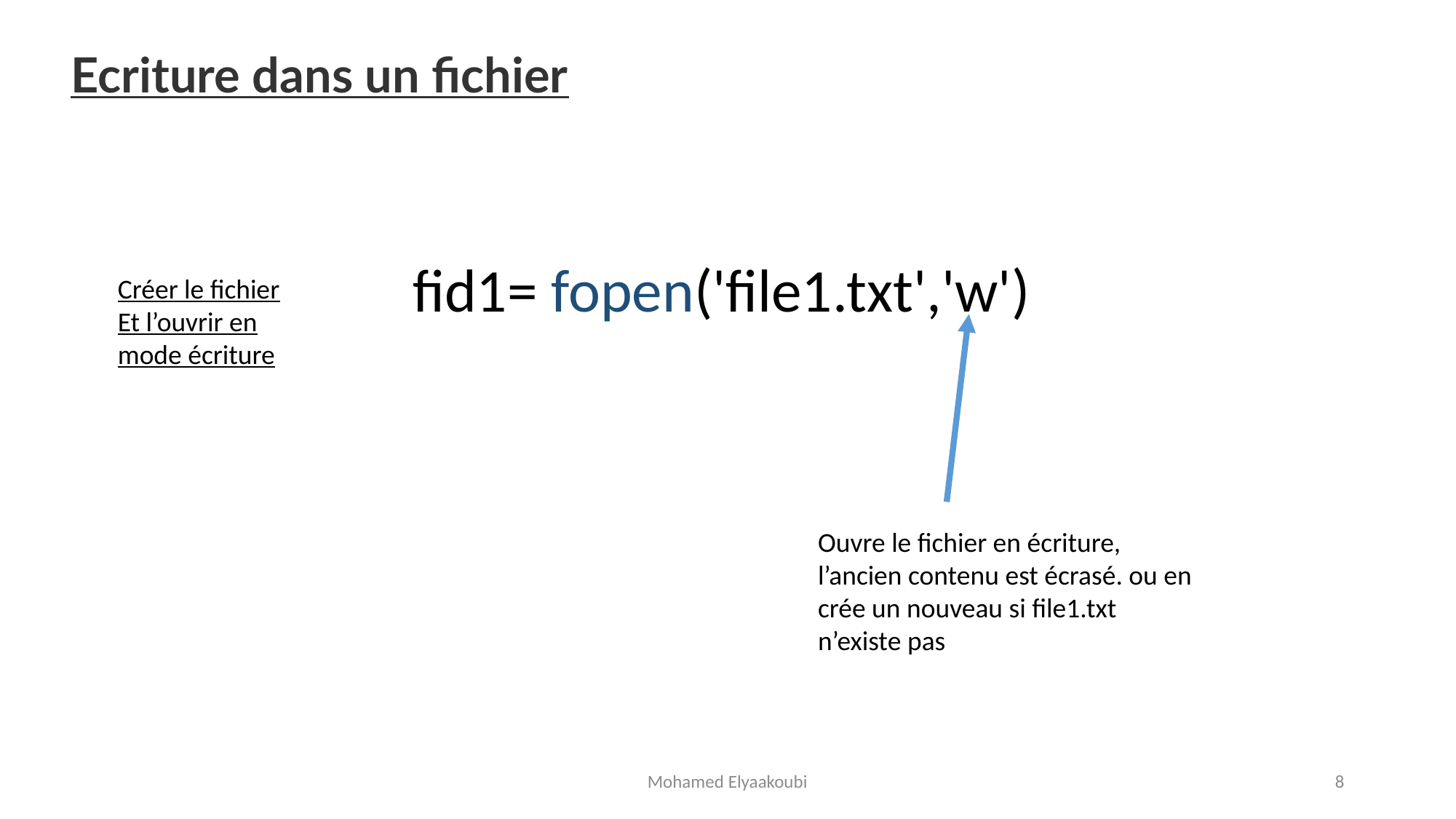

Ecriture dans un fichier
fid1= fopen('file1.txt','w')
Créer le fichier
Et l’ouvrir en mode écriture
Ouvre le fichier en écriture, l’ancien contenu est écrasé. ou en crée un nouveau si file1.txt n’existe pas
Mohamed Elyaakoubi
8